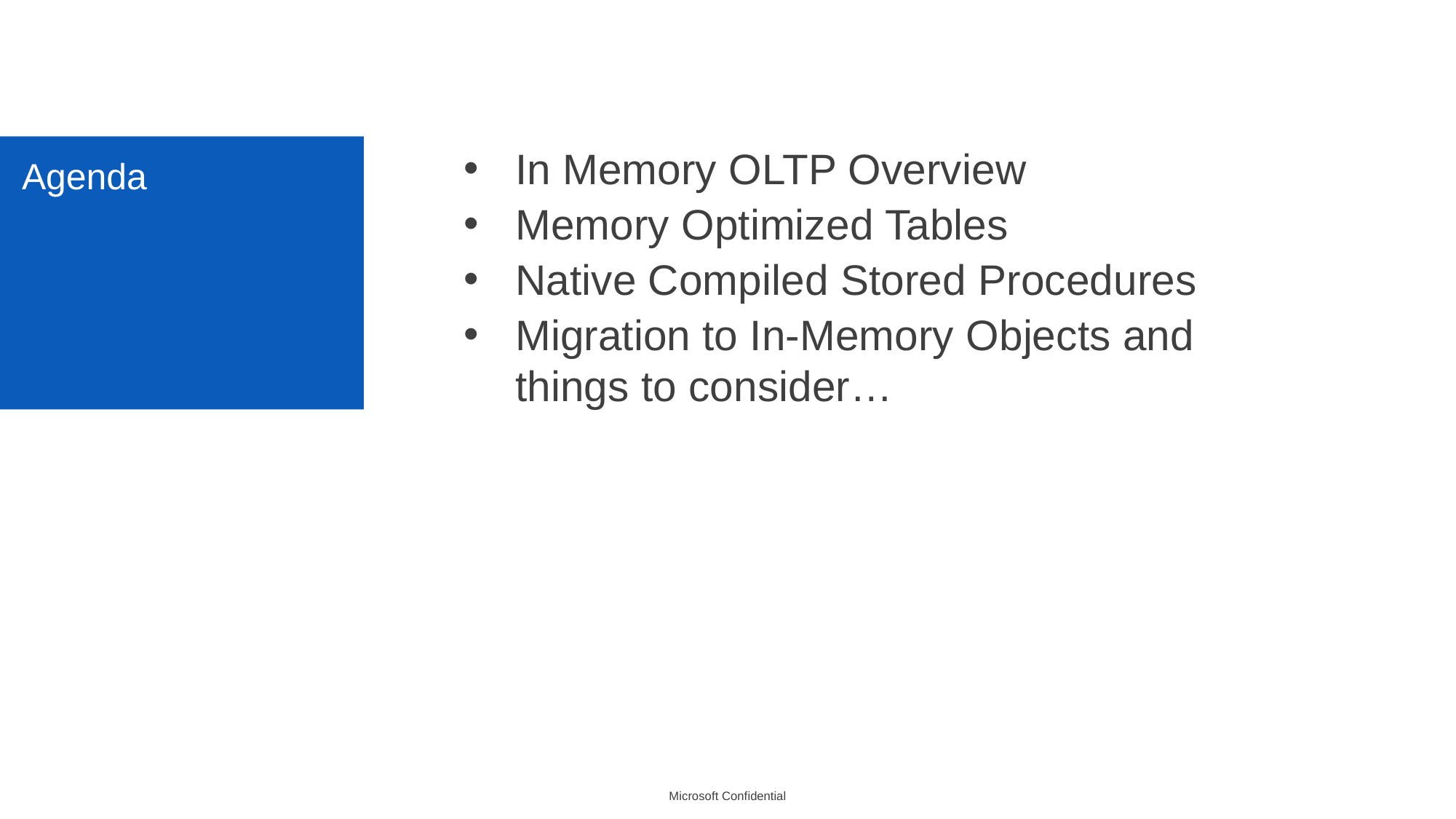

# Agenda
In Memory OLTP Overview
Memory Optimized Tables
Native Compiled Stored Procedures
Migration to In-Memory Objects and things to consider…